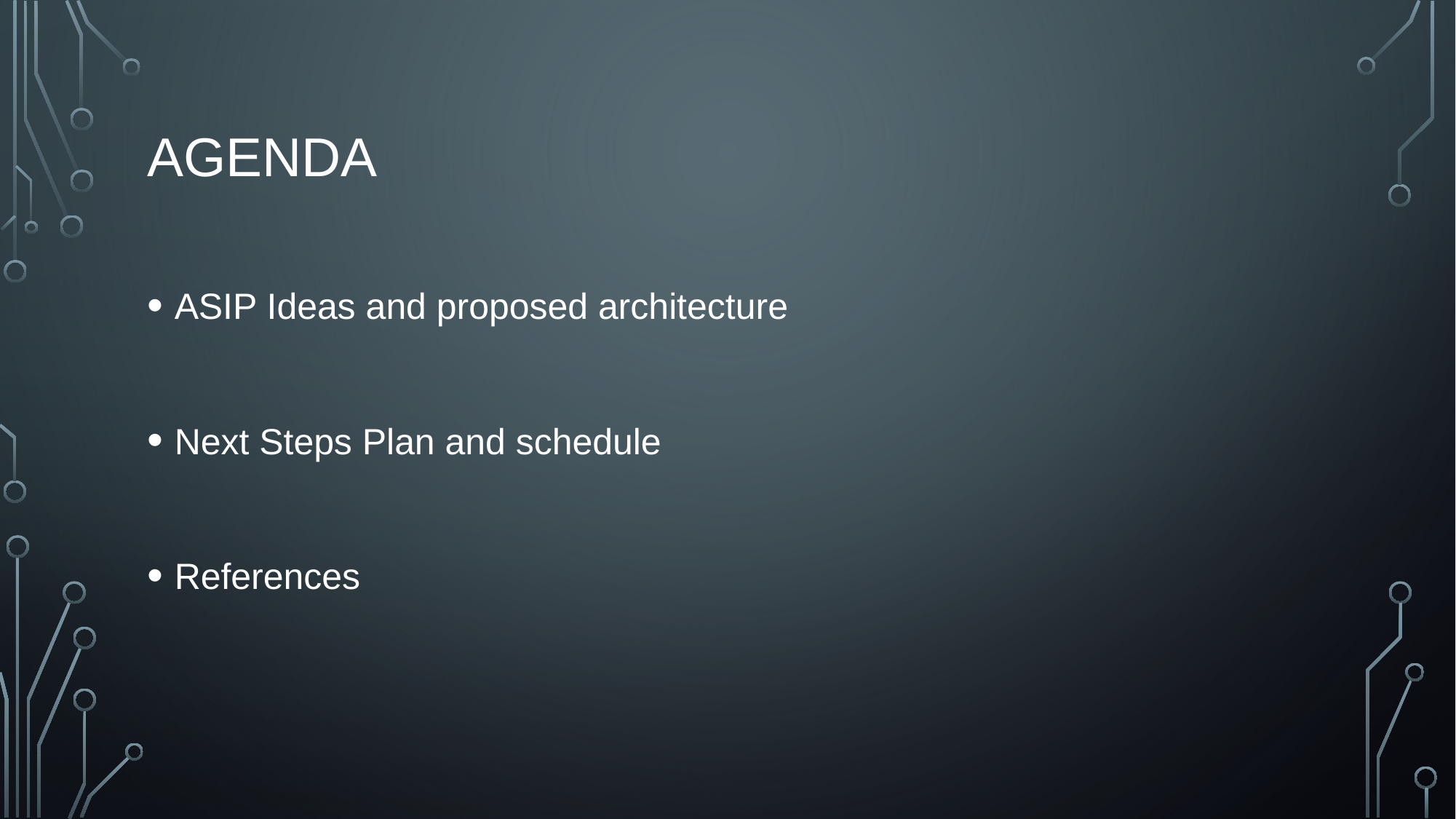

# Agenda
ASIP Ideas and proposed architecture

Next Steps Plan and schedule

References